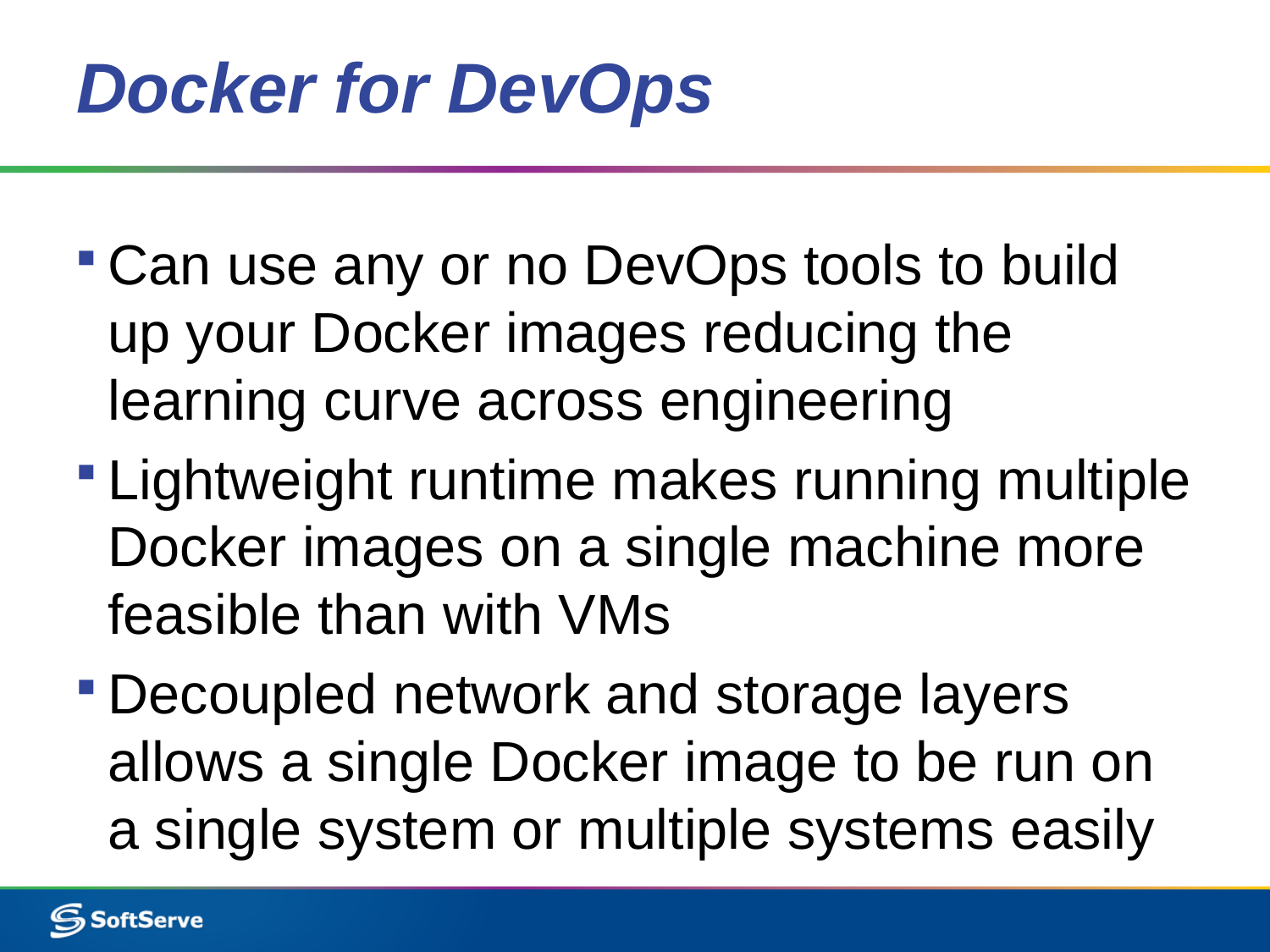

# Docker for DevOps
Can use any or no DevOps tools to build up your Docker images reducing the learning curve across engineering
Lightweight runtime makes running multiple Docker images on a single machine more feasible than with VMs
Decoupled network and storage layers allows a single Docker image to be run on a single system or multiple systems easily